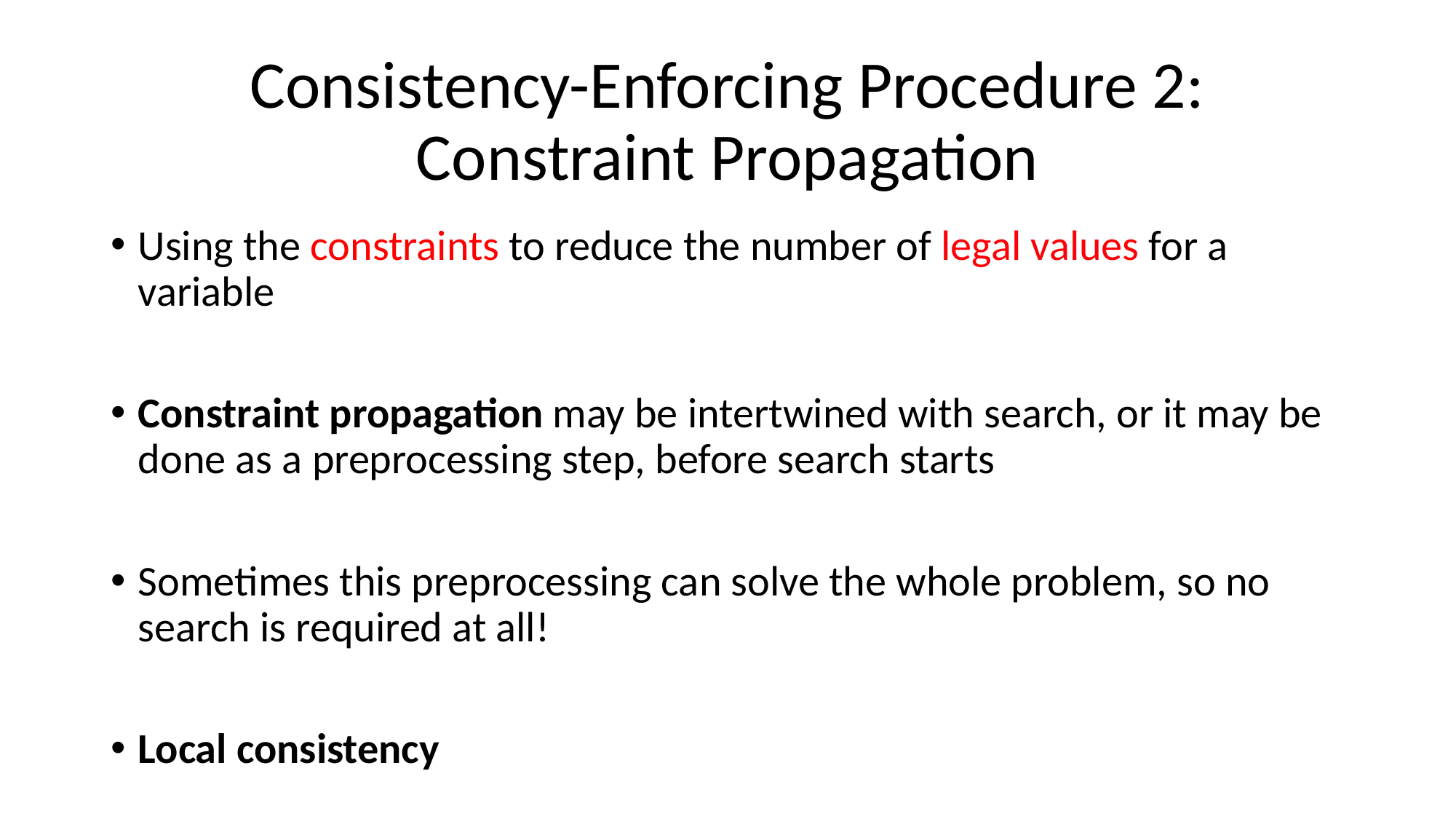

# Consistency-Enforcing Procedure 2: Constraint Propagation
Using the constraints to reduce the number of legal values for a variable

Constraint propagation may be intertwined with search, or it may be done as a preprocessing step, before search starts

Sometimes this preprocessing can solve the whole problem, so no search is required at all!

Local consistency